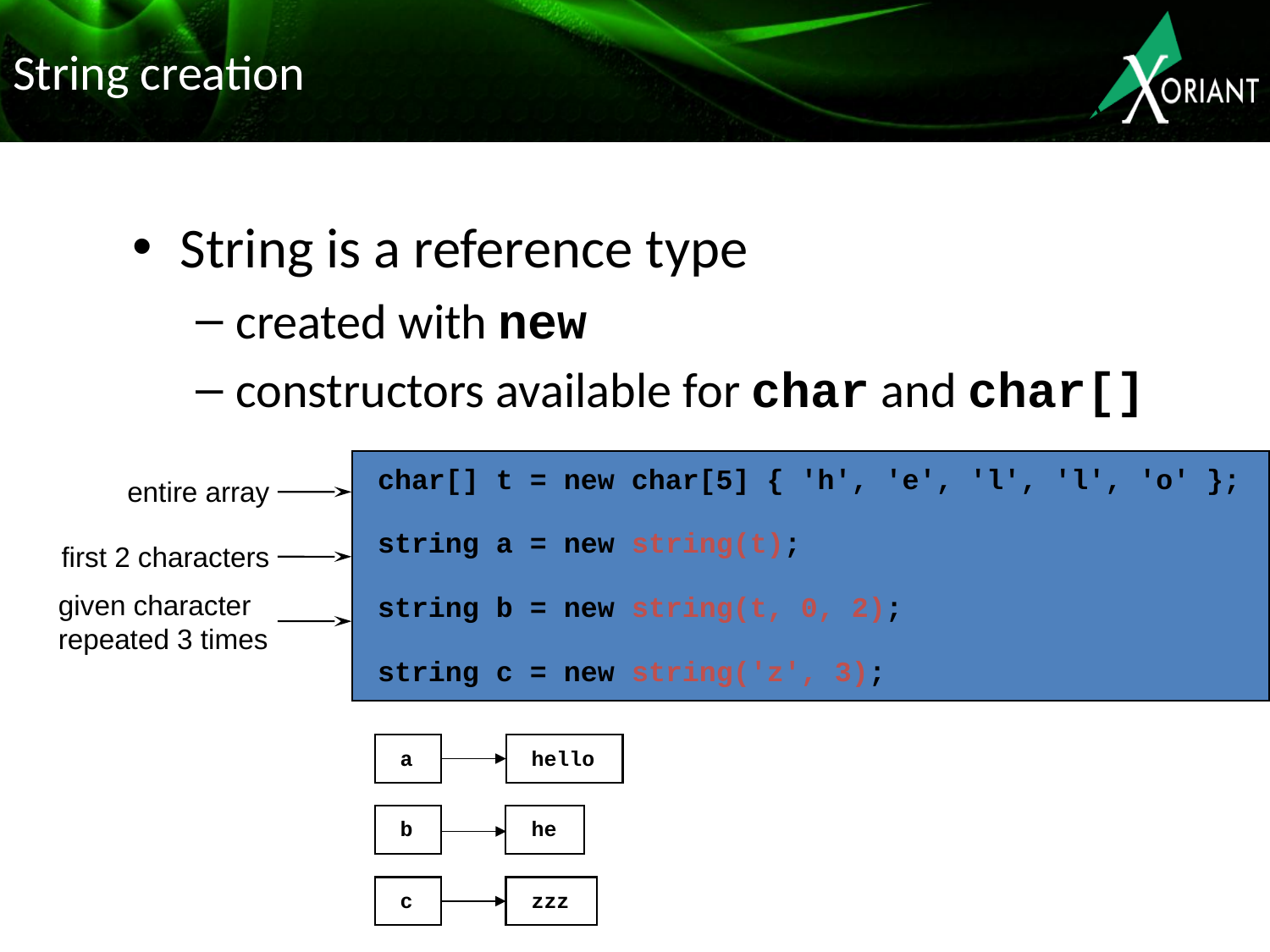

# String creation
String is a reference type
created with new
constructors available for char and char[]
char[] t = new char[5] { 'h', 'e', 'l', 'l', 'o' };

string a = new string(t);

string b = new string(t, 0, 2);

string c = new string('z', 3);
entire array

first 2 characters

given character
repeated 3 times

a
hello
b
he
c
zzz